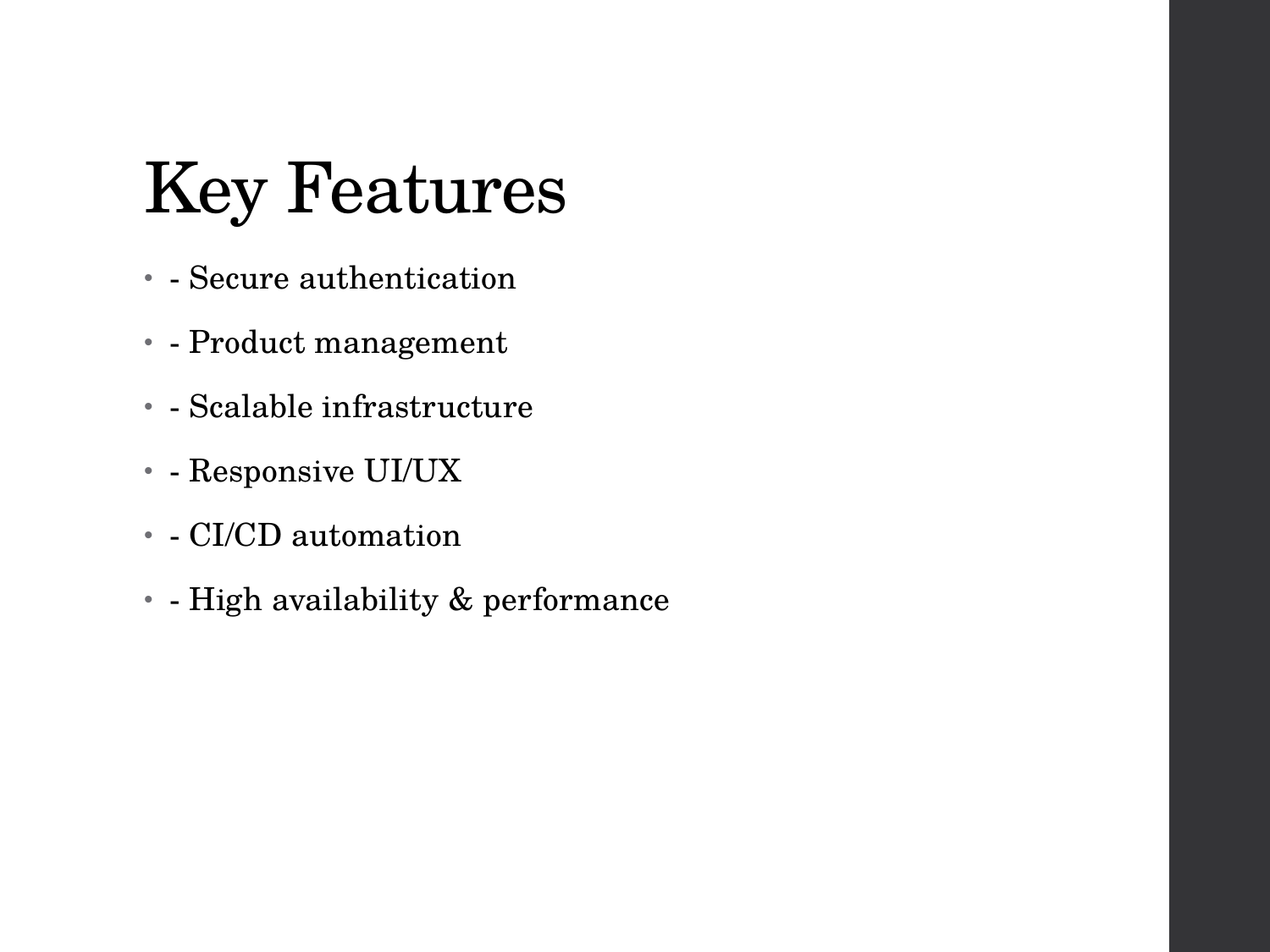

# Key Features
- Secure authentication
- Product management
- Scalable infrastructure
- Responsive UI/UX
- CI/CD automation
- High availability & performance